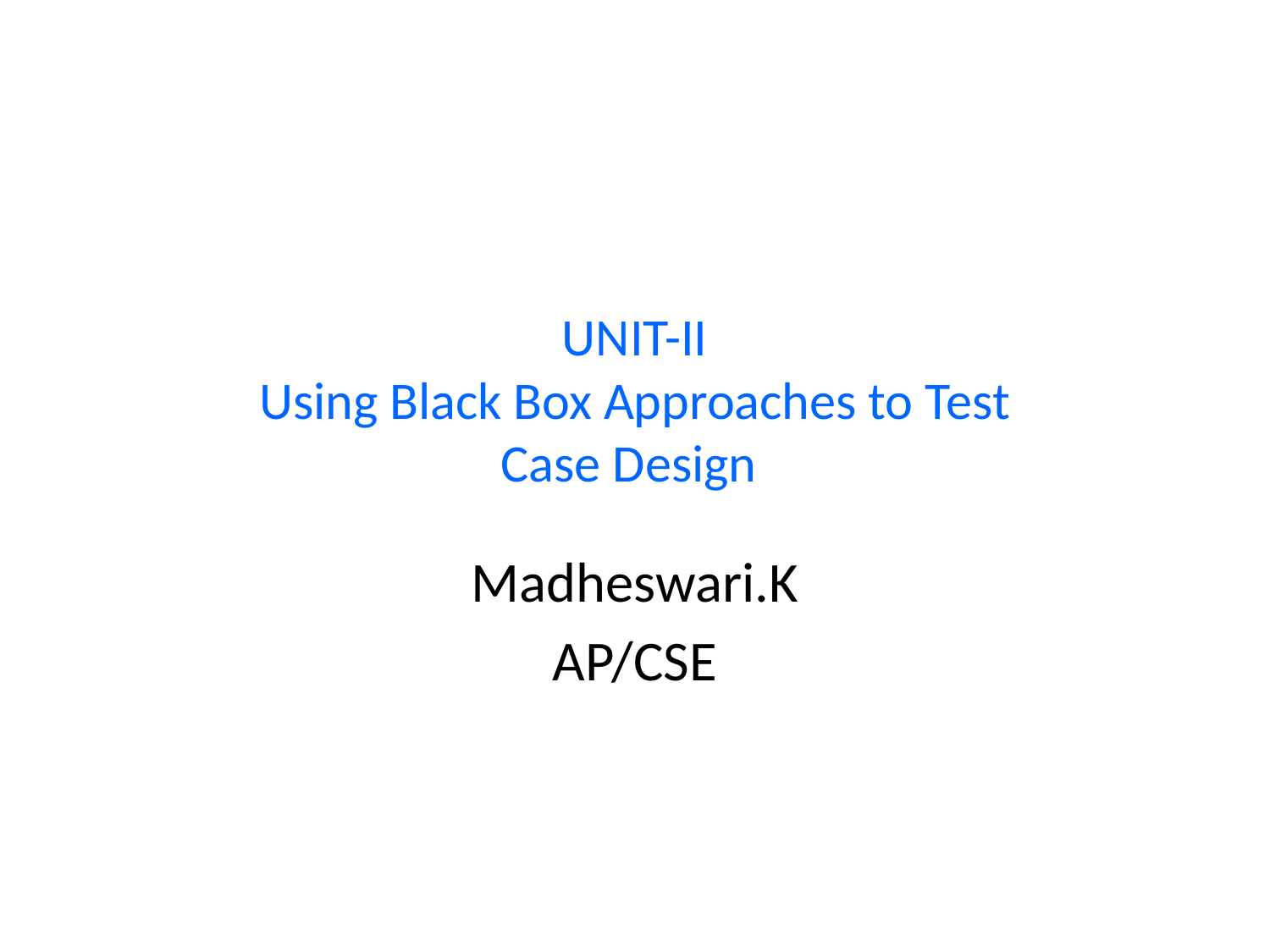

# UNIT-II Using Black Box Approaches to Test Case Design
Madheswari.K
AP/CSE